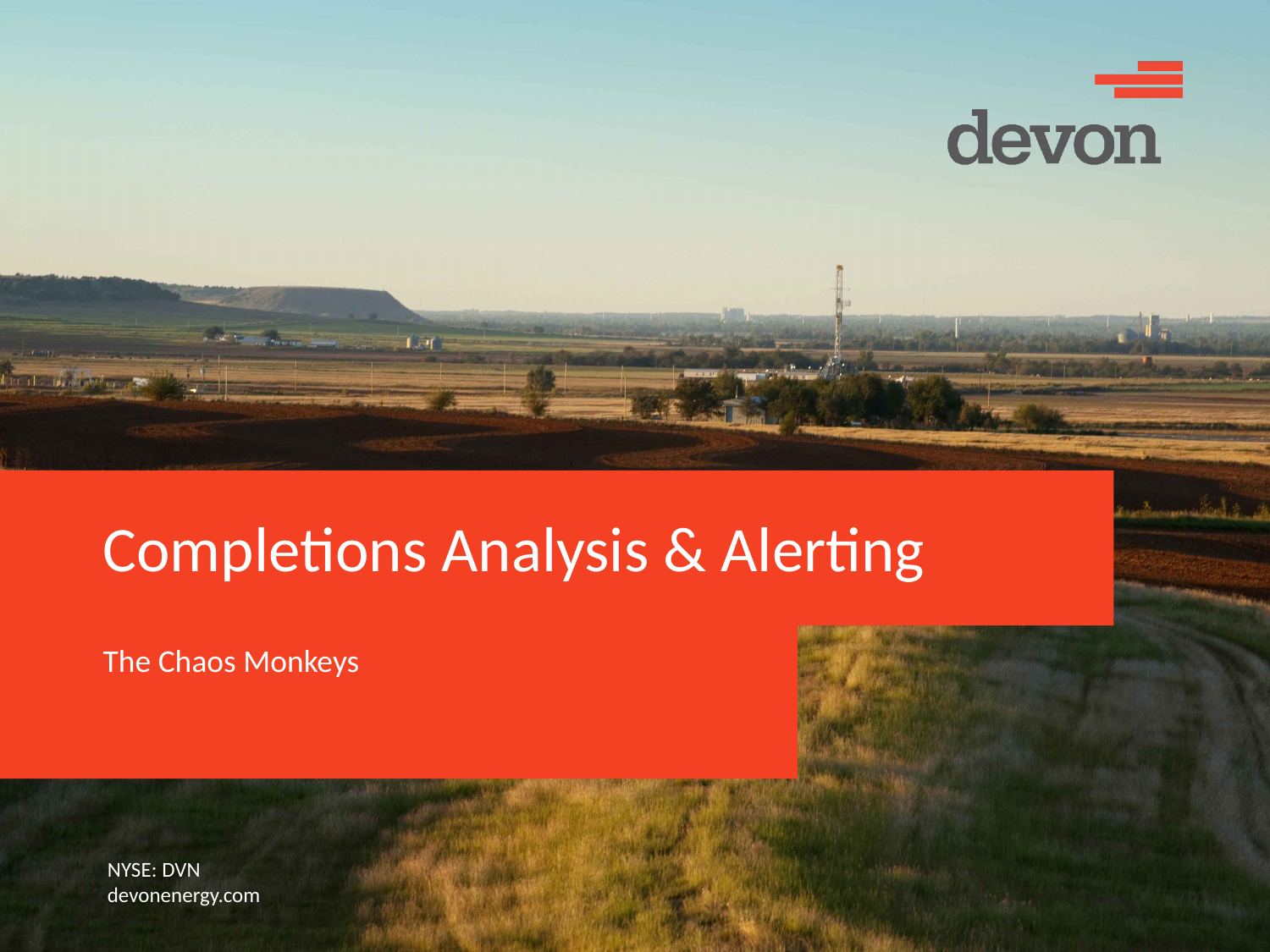

# Completions Analysis & Alerting
The Chaos Monkeys